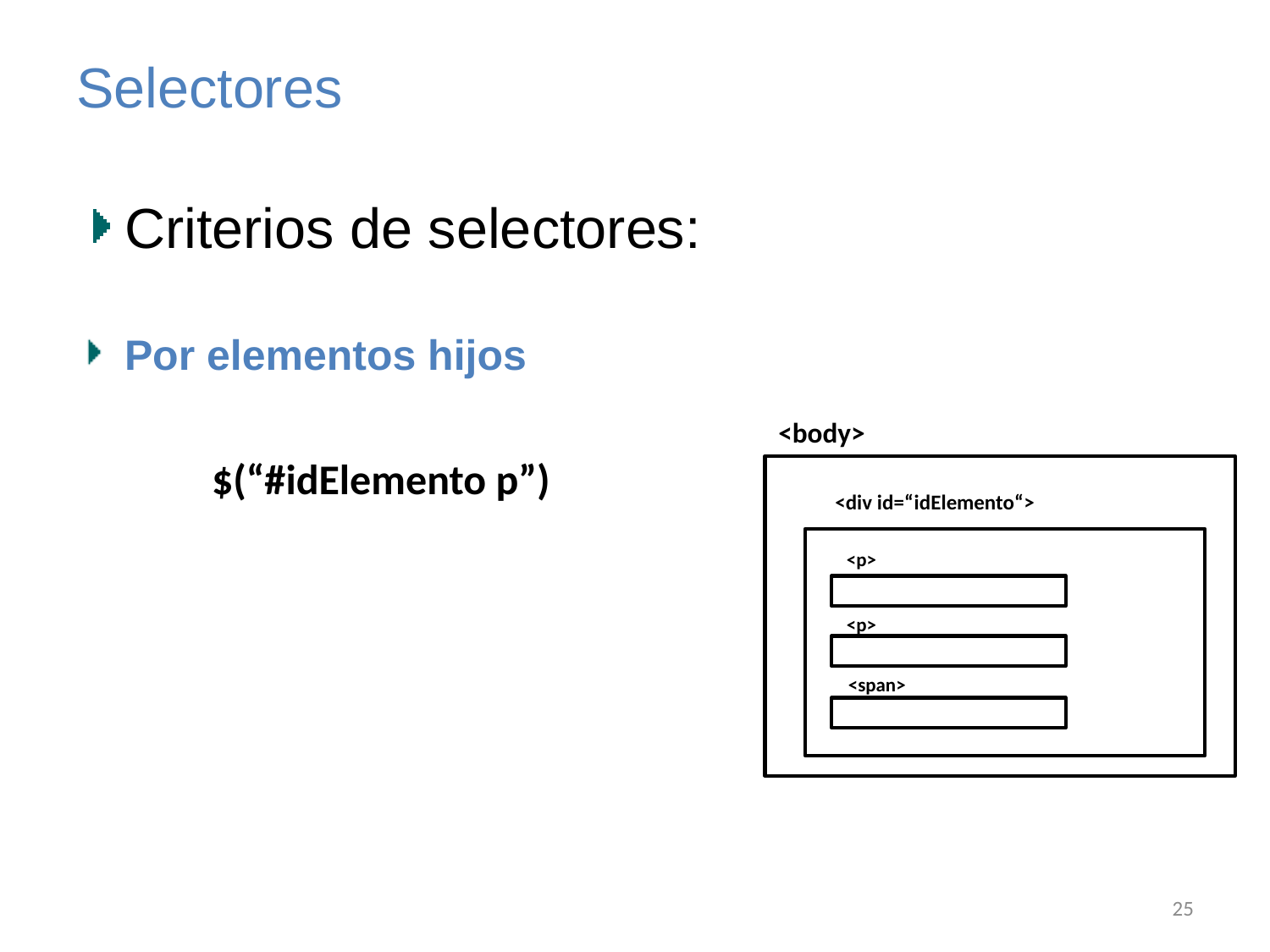

# Selectores
Criterios de selectores:

Por elementos hijos
<body>
$(“#idElemento p”)

<div id=“idElemento“>

<p>

<p>

<span>

25